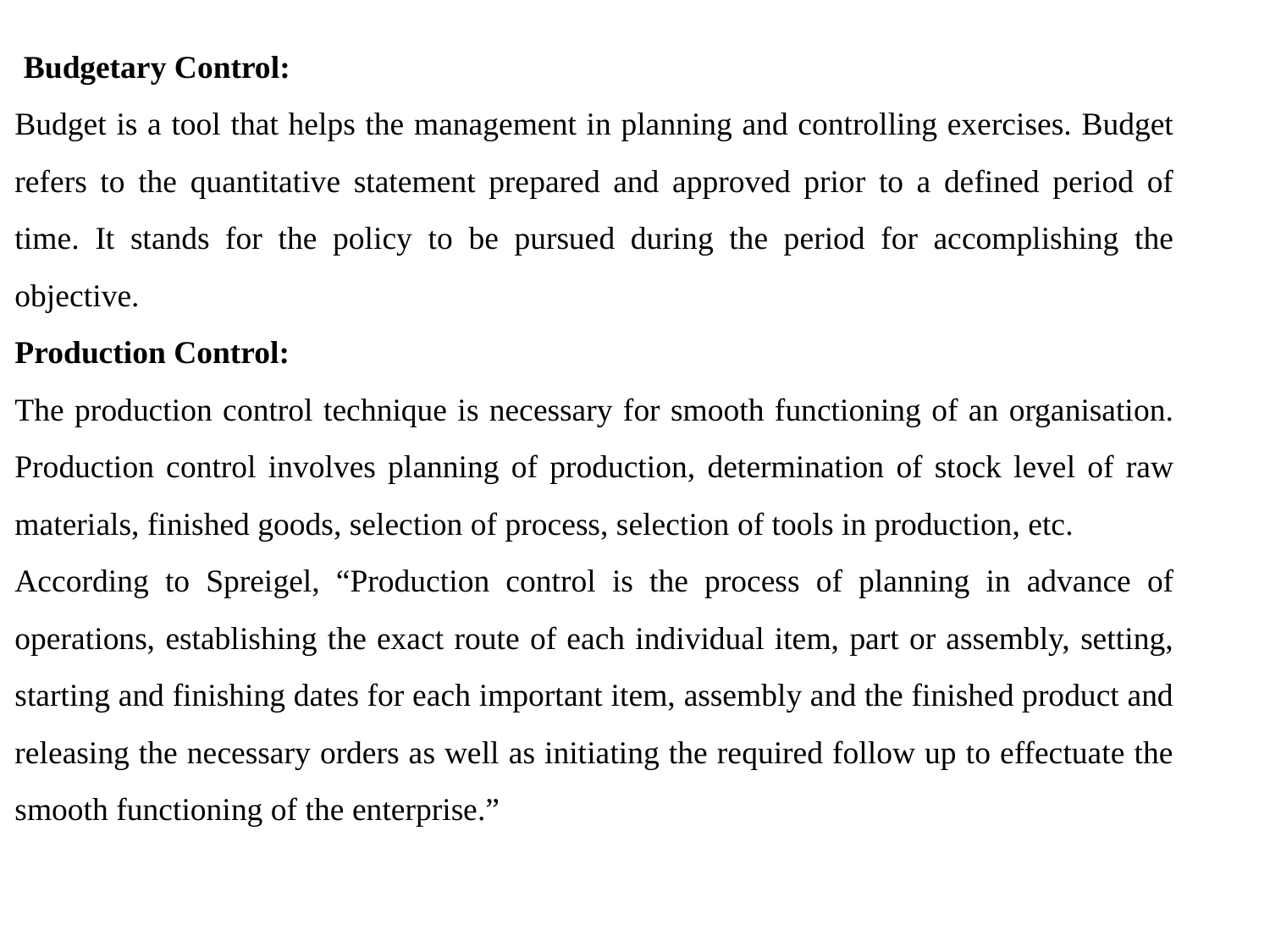

Budgetary Control:
Budget is a tool that helps the management in planning and controlling exercises. Budget refers to the quantitative statement prepared and approved prior to a defined period of time. It stands for the policy to be pursued during the period for accomplishing the objective.
Production Control:
The production control technique is necessary for smooth functioning of an organisation. Production control involves planning of production, determination of stock level of raw materials, finished goods, selection of process, selection of tools in production, etc.
According to Spreigel, “Production control is the process of planning in advance of operations, establishing the exact route of each individual item, part or assembly, setting, starting and finishing dates for each important item, assembly and the finished product and releasing the necessary orders as well as initiating the required follow up to effectuate the smooth functioning of the enterprise.”